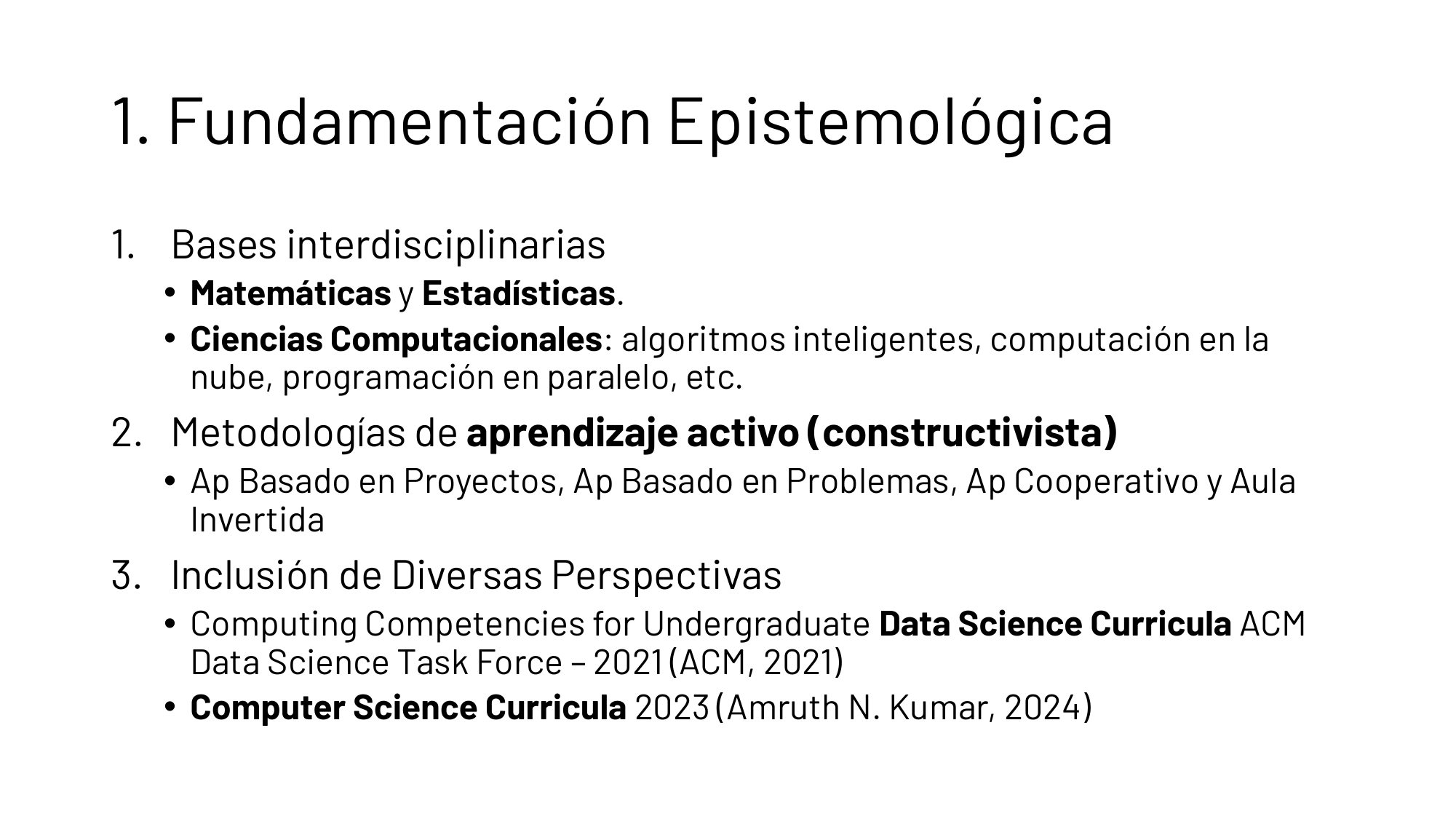

# 1. Fundamentación Epistemológica
Bases interdisciplinarias
Matemáticas y Estadísticas.
Ciencias Computacionales: algoritmos inteligentes, computación en la nube, programación en paralelo, etc.
Metodologías de aprendizaje activo (constructivista)
Ap Basado en Proyectos, Ap Basado en Problemas, Ap Cooperativo y Aula Invertida
Inclusión de Diversas Perspectivas
Computing Competencies for Undergraduate Data Science Curricula ACM Data Science Task Force – 2021 (ACM, 2021)
Computer Science Curricula 2023 (Amruth N. Kumar, 2024)